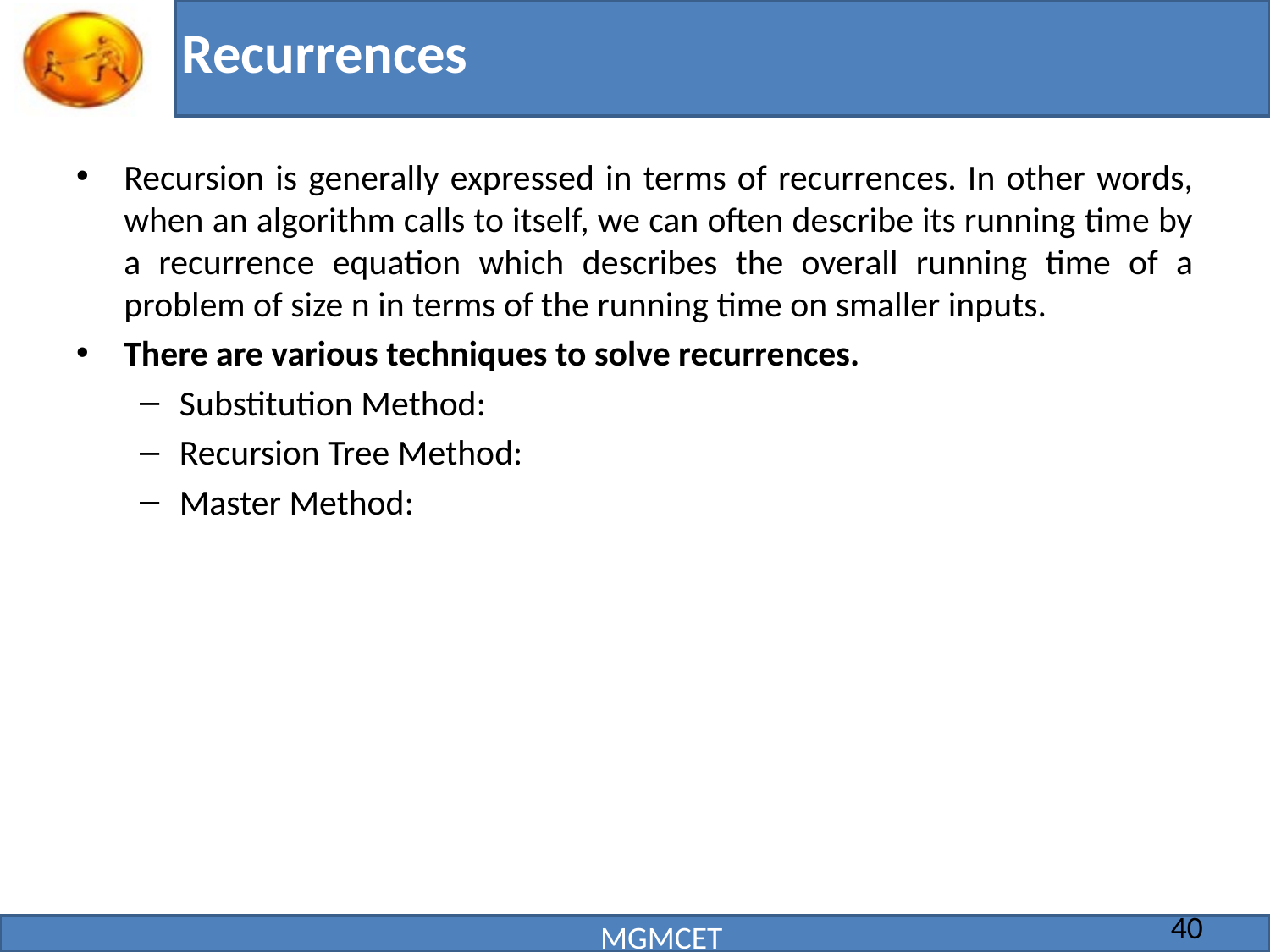

# Recurrences
Recursion is generally expressed in terms of recurrences. In other words, when an algorithm calls to itself, we can often describe its running time by a recurrence equation which describes the overall running time of a problem of size n in terms of the running time on smaller inputs.
There are various techniques to solve recurrences.
Substitution Method:
Recursion Tree Method:
Master Method:
40
MGMCET